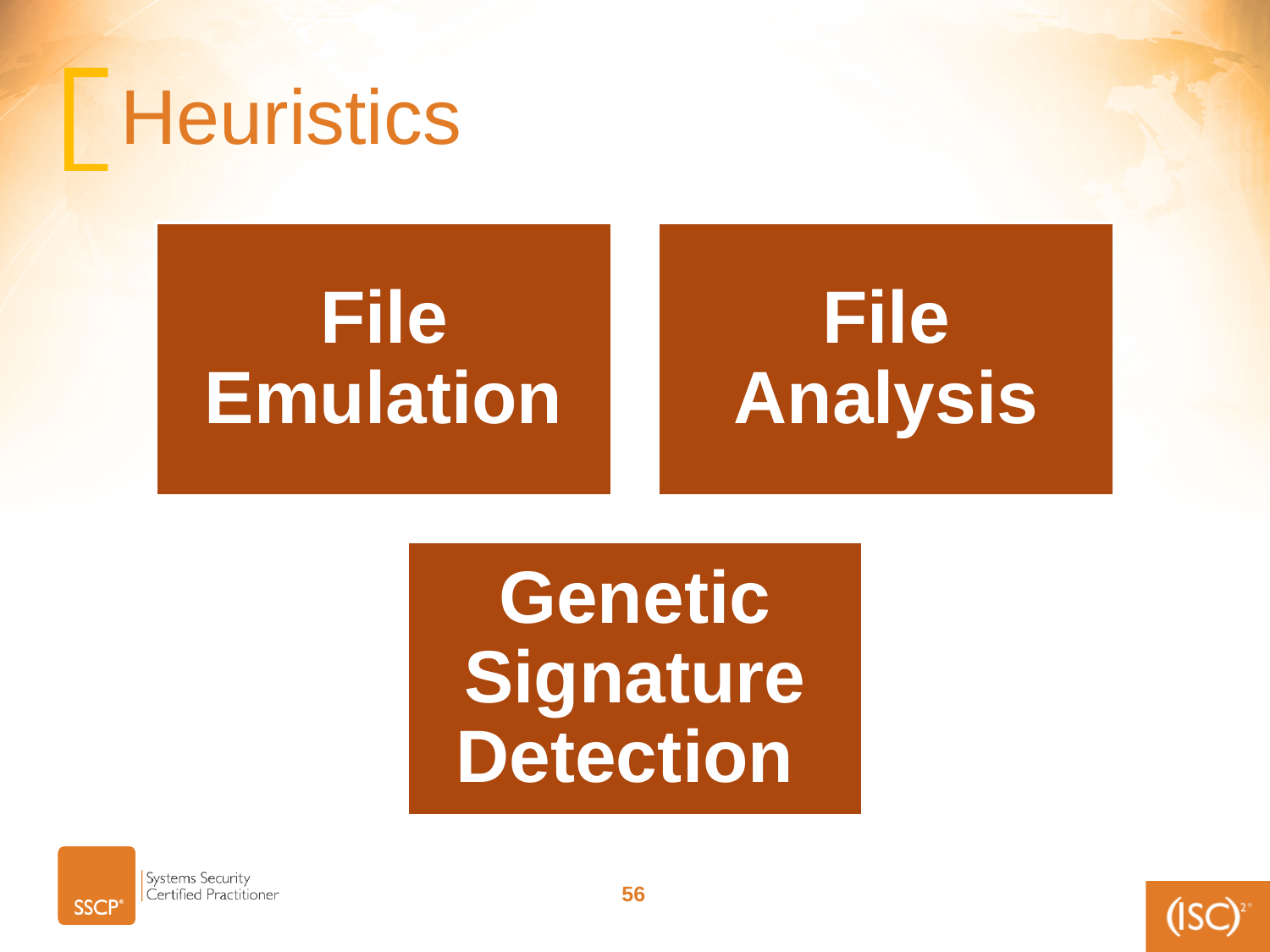

# Heuristics
File Emulation
File Analysis
Genetic Signature Detection